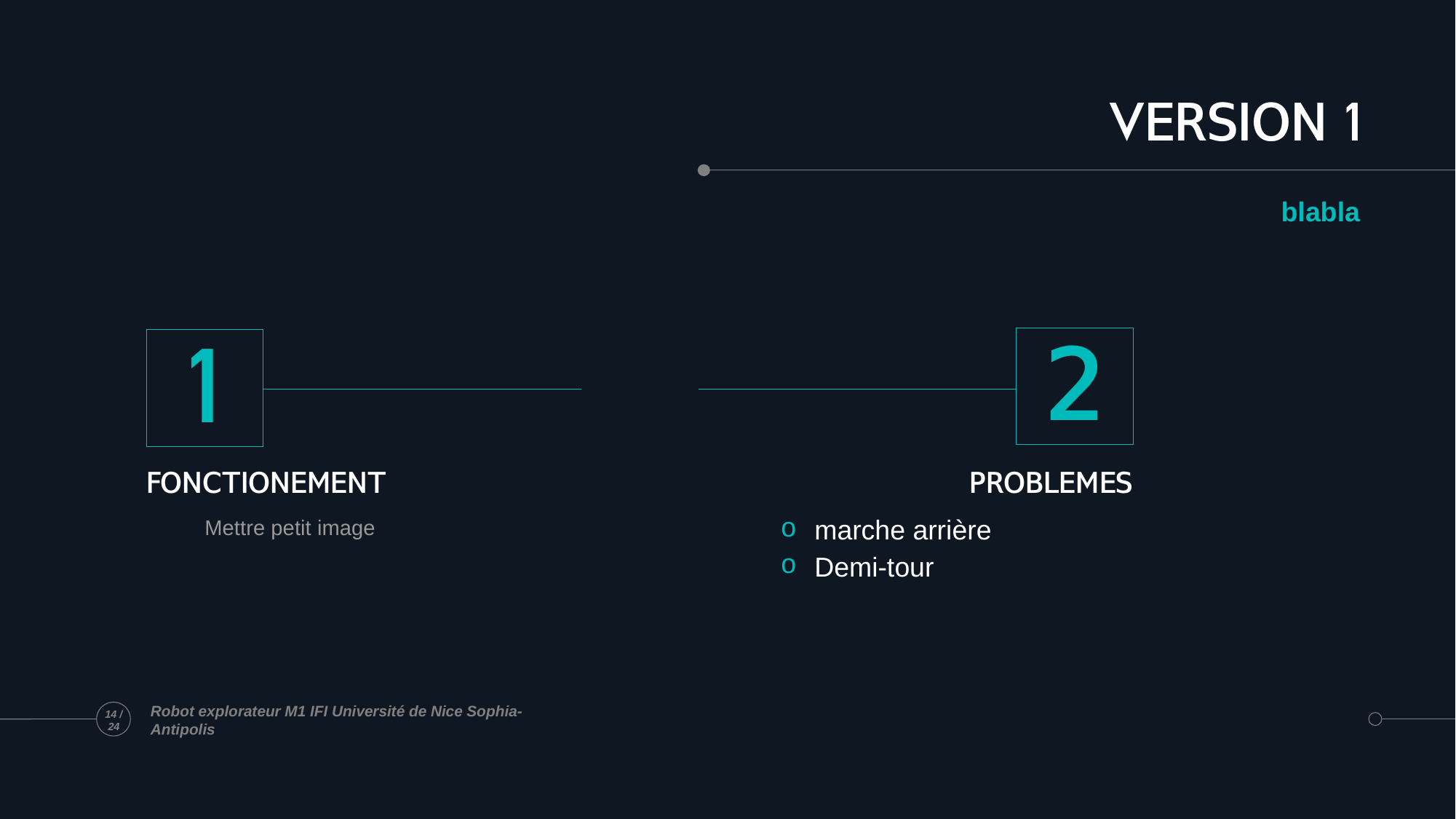

# VERSION 1
blabla
2
1
FONCTIONEMENT
PROBLEMES
Mettre petit image
marche arrière
Demi-tour

Robot explorateur M1 IFI Université de Nice Sophia-Antipolis
14 / 24